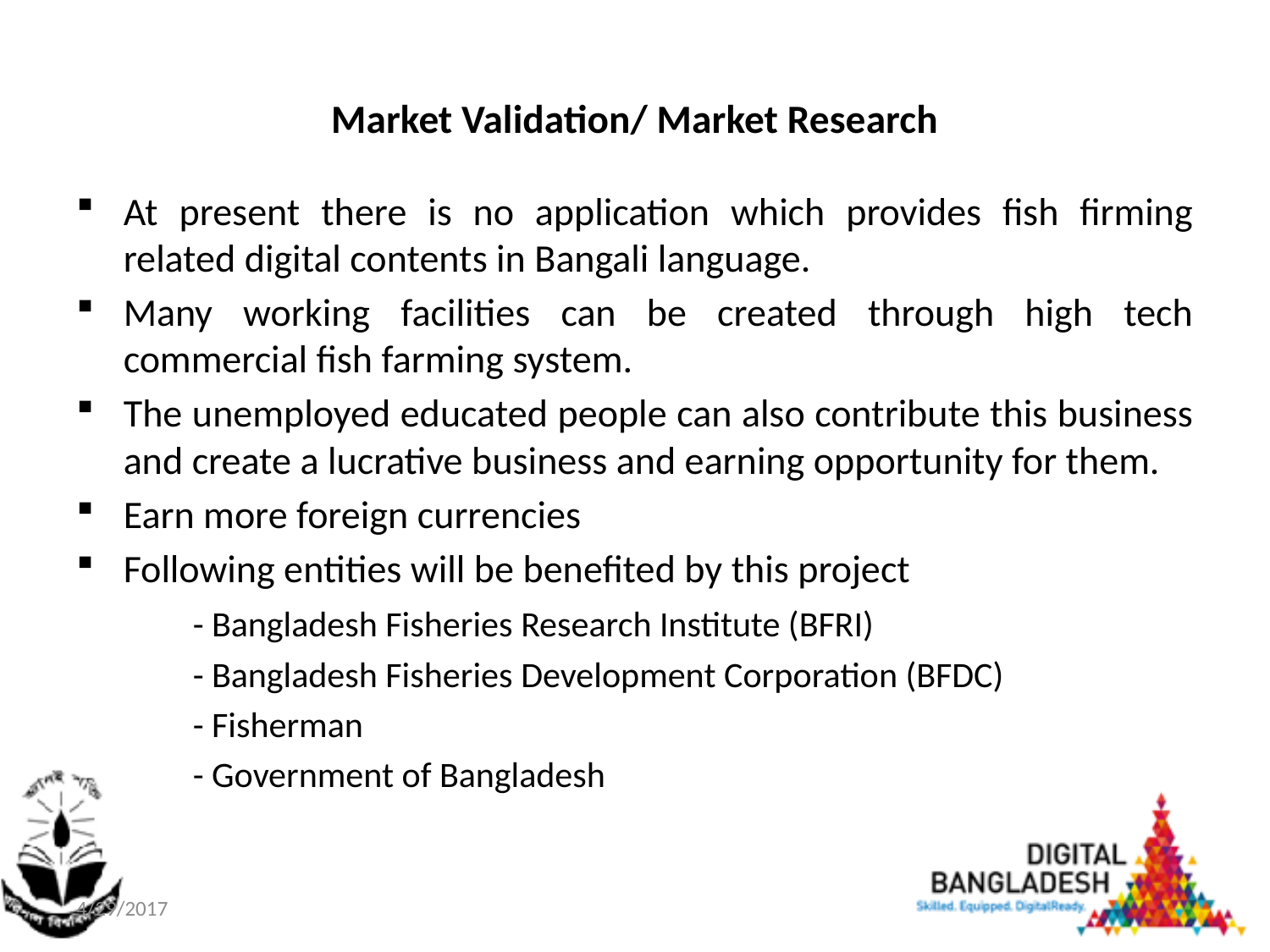

# Market Validation/ Market Research
At present there is no application which provides fish firming related digital contents in Bangali language.
Many working facilities can be created through high tech commercial fish farming system.
The unemployed educated people can also contribute this business and create a lucrative business and earning opportunity for them.
Earn more foreign currencies
Following entities will be benefited by this project
	- Bangladesh Fisheries Research Institute (BFRI)
	- Bangladesh Fisheries Development Corporation (BFDC)
	- Fisherman
	- Government of Bangladesh
4/29/2017
9